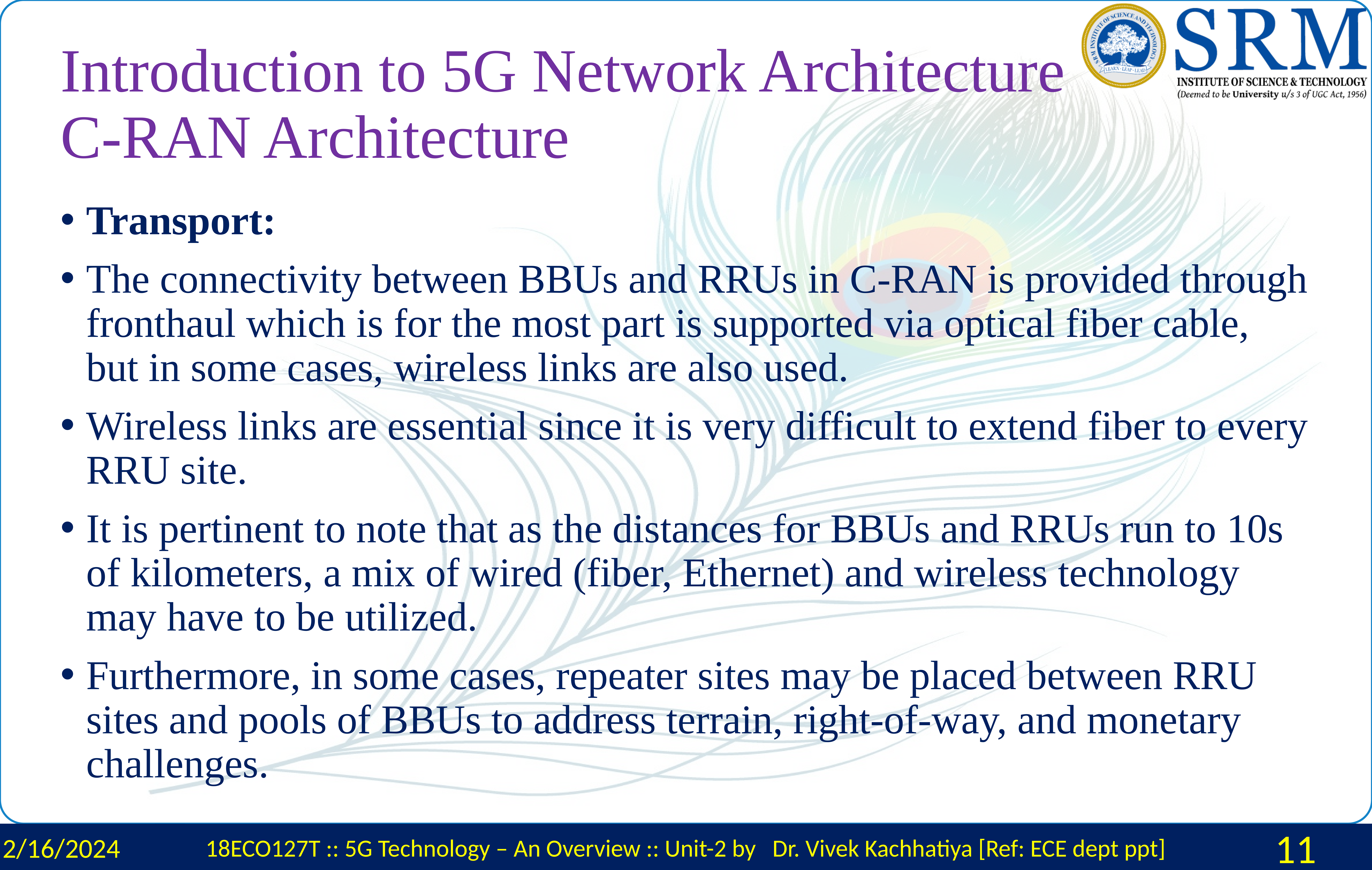

# Introduction to 5G Network Architecture C-RAN Architecture
Transport:
The connectivity between BBUs and RRUs in C-RAN is provided through fronthaul which is for the most part is supported via optical fiber cable, but in some cases, wireless links are also used.
Wireless links are essential since it is very difficult to extend fiber to every RRU site.
It is pertinent to note that as the distances for BBUs and RRUs run to 10s of kilometers, a mix of wired (fiber, Ethernet) and wireless technology may have to be utilized.
Furthermore, in some cases, repeater sites may be placed between RRU sites and pools of BBUs to address terrain, right-of-way, and monetary challenges.
2/16/2024
18ECO127T :: 5G Technology – An Overview :: Unit-2 by   Dr. Vivek Kachhatiya [Ref: ECE dept ppt]
11